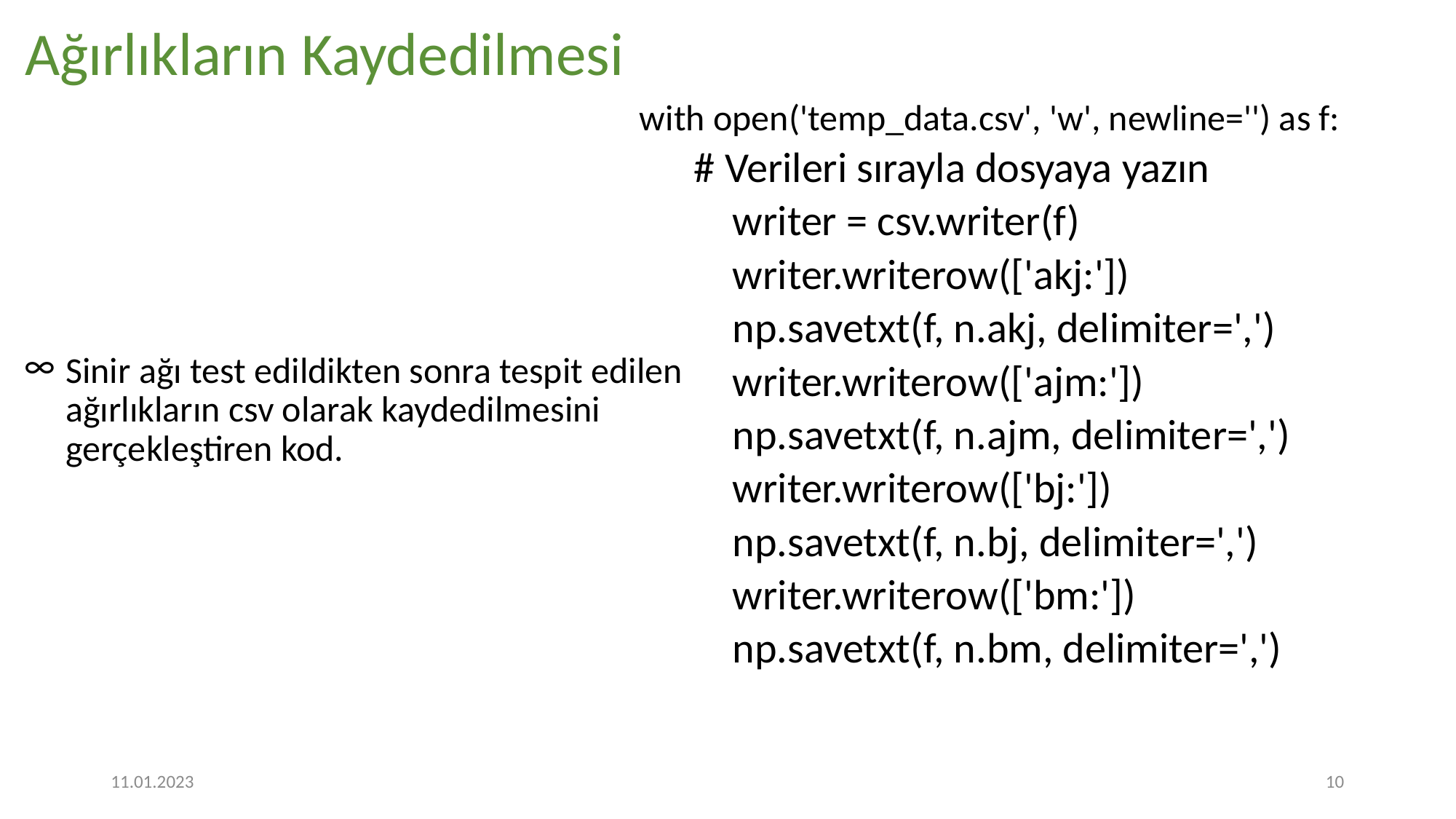

# Ağırlıkların Kaydedilmesi
with open('temp_data.csv', 'w', newline='') as f:
# Verileri sırayla dosyaya yazın
    writer = csv.writer(f)
    writer.writerow(['akj:'])
    np.savetxt(f, n.akj, delimiter=',')
    writer.writerow(['ajm:'])
    np.savetxt(f, n.ajm, delimiter=',')
    writer.writerow(['bj:'])
    np.savetxt(f, n.bj, delimiter=',')
    writer.writerow(['bm:'])
    np.savetxt(f, n.bm, delimiter=',')

Sinir ağı test edildikten sonra tespit edilen ağırlıkların csv olarak kaydedilmesini gerçekleştiren kod.

11.01.2023
10